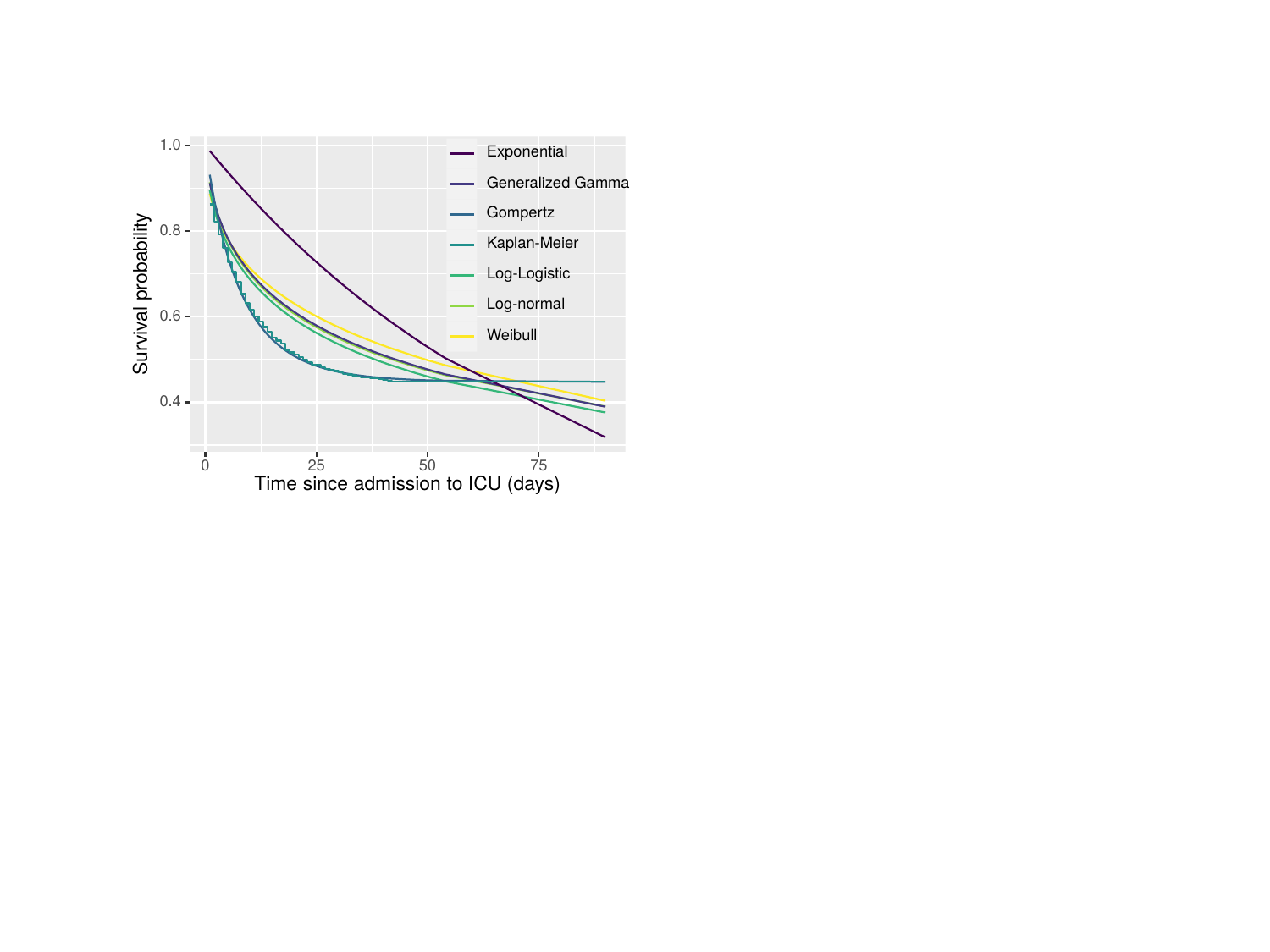

1.0
Exponential

Generalized Gamma

Gompertz

0.8

Kaplan-Meier

Log-Logistic

Survival probability

Log-normal

0.6

Weibull

0.4

25
0
50
75
Time since admission to ICU (days)